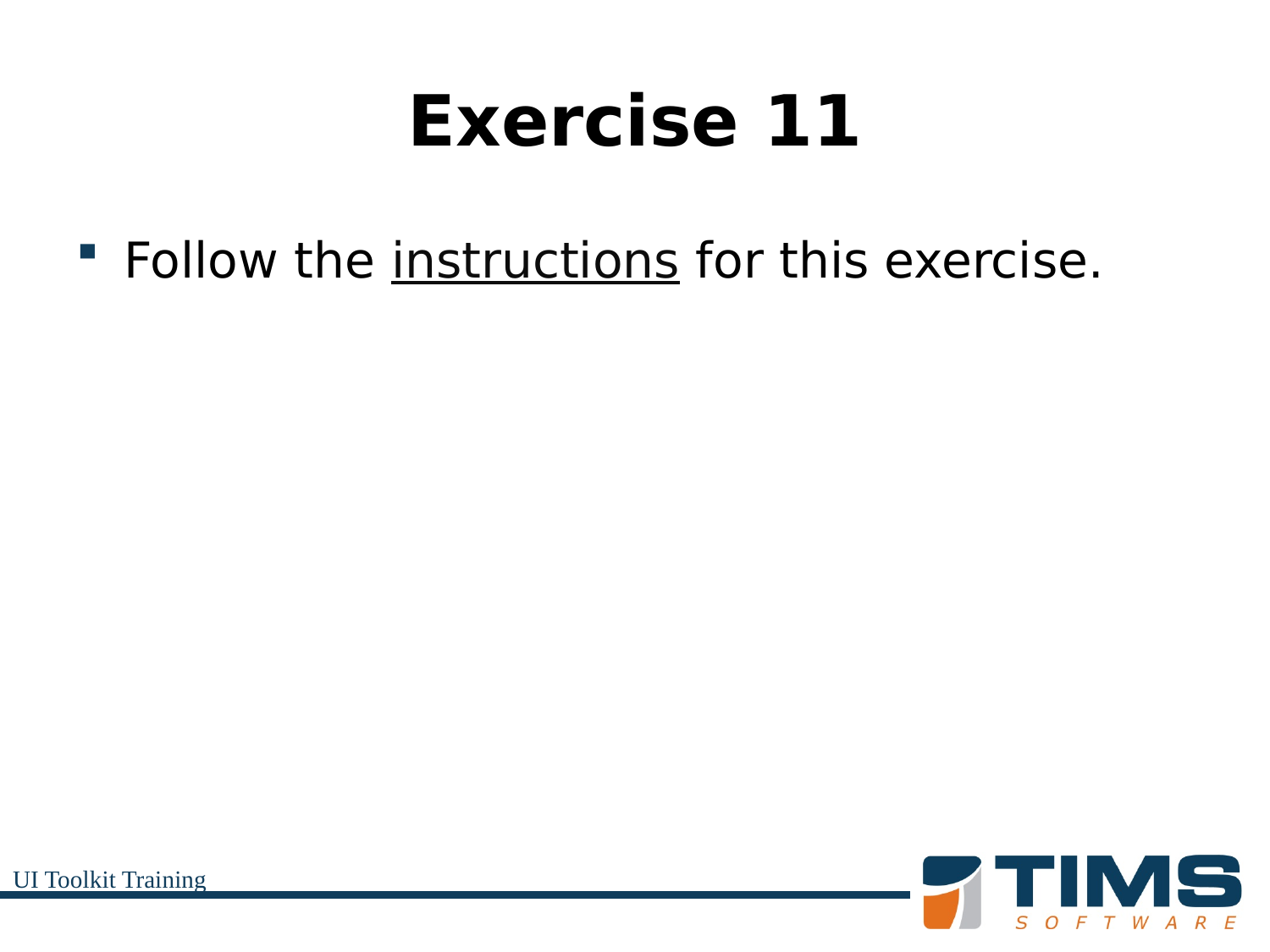

# Exercise 11
Follow the instructions for this exercise.

UI Toolkit Training